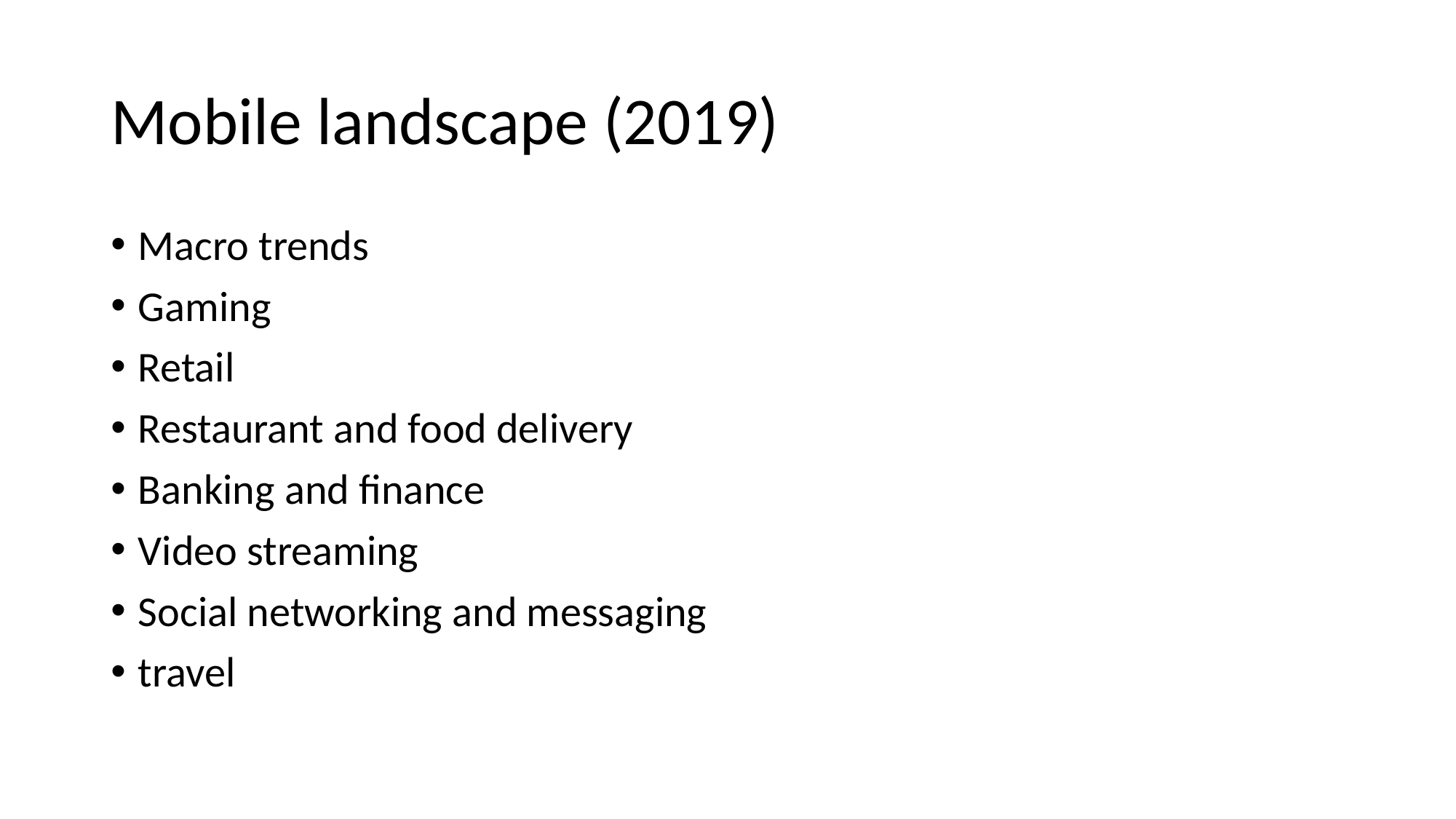

# Mobile landscape (2019)
Macro trends
Gaming
Retail
Restaurant and food delivery
Banking and finance
Video streaming
Social networking and messaging
travel